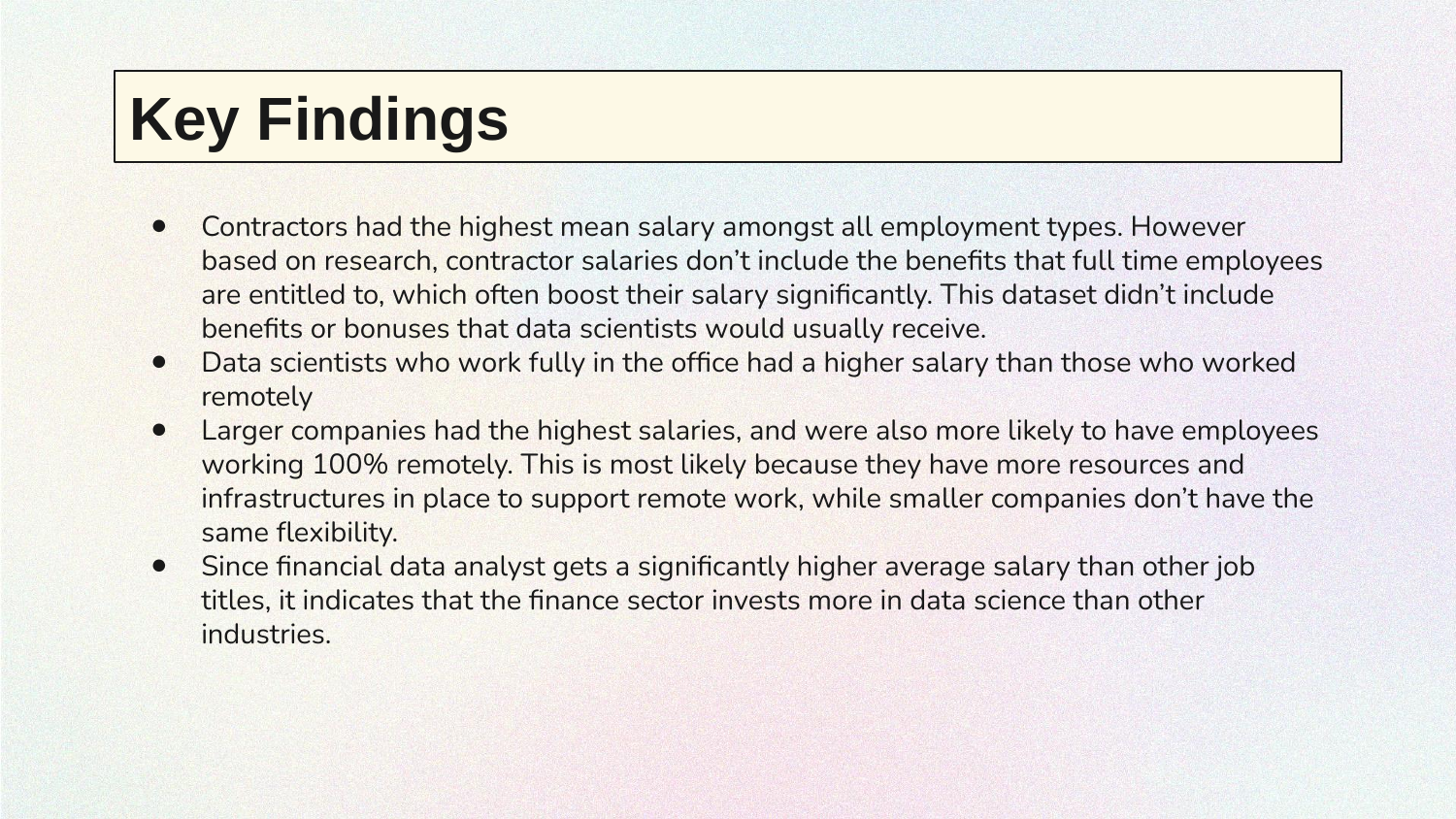

# Key Findings
Contractors had the highest mean salary amongst all employment types. However based on research, contractor salaries don’t include the benefits that full time employees are entitled to, which often boost their salary significantly. This dataset didn’t include benefits or bonuses that data scientists would usually receive.
Data scientists who work fully in the office had a higher salary than those who worked remotely
Larger companies had the highest salaries, and were also more likely to have employees working 100% remotely. This is most likely because they have more resources and infrastructures in place to support remote work, while smaller companies don’t have the same flexibility.
Since financial data analyst gets a significantly higher average salary than other job titles, it indicates that the finance sector invests more in data science than other industries.